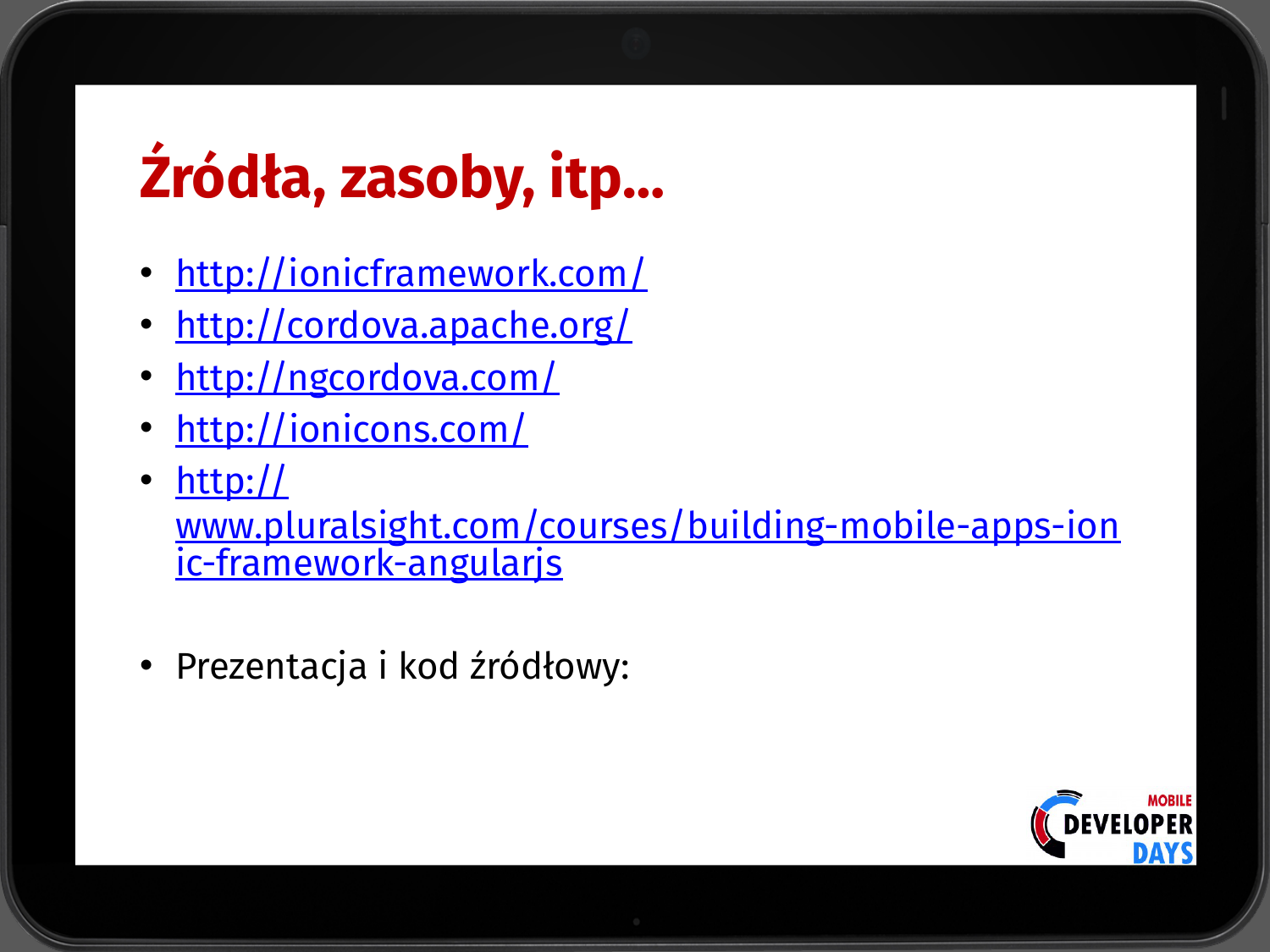

# Źródła, zasoby, itp…
http://ionicframework.com/
http://cordova.apache.org/
http://ngcordova.com/
http://ionicons.com/
http://www.pluralsight.com/courses/building-mobile-apps-ionic-framework-angularjs

Prezentacja i kod źródłowy: